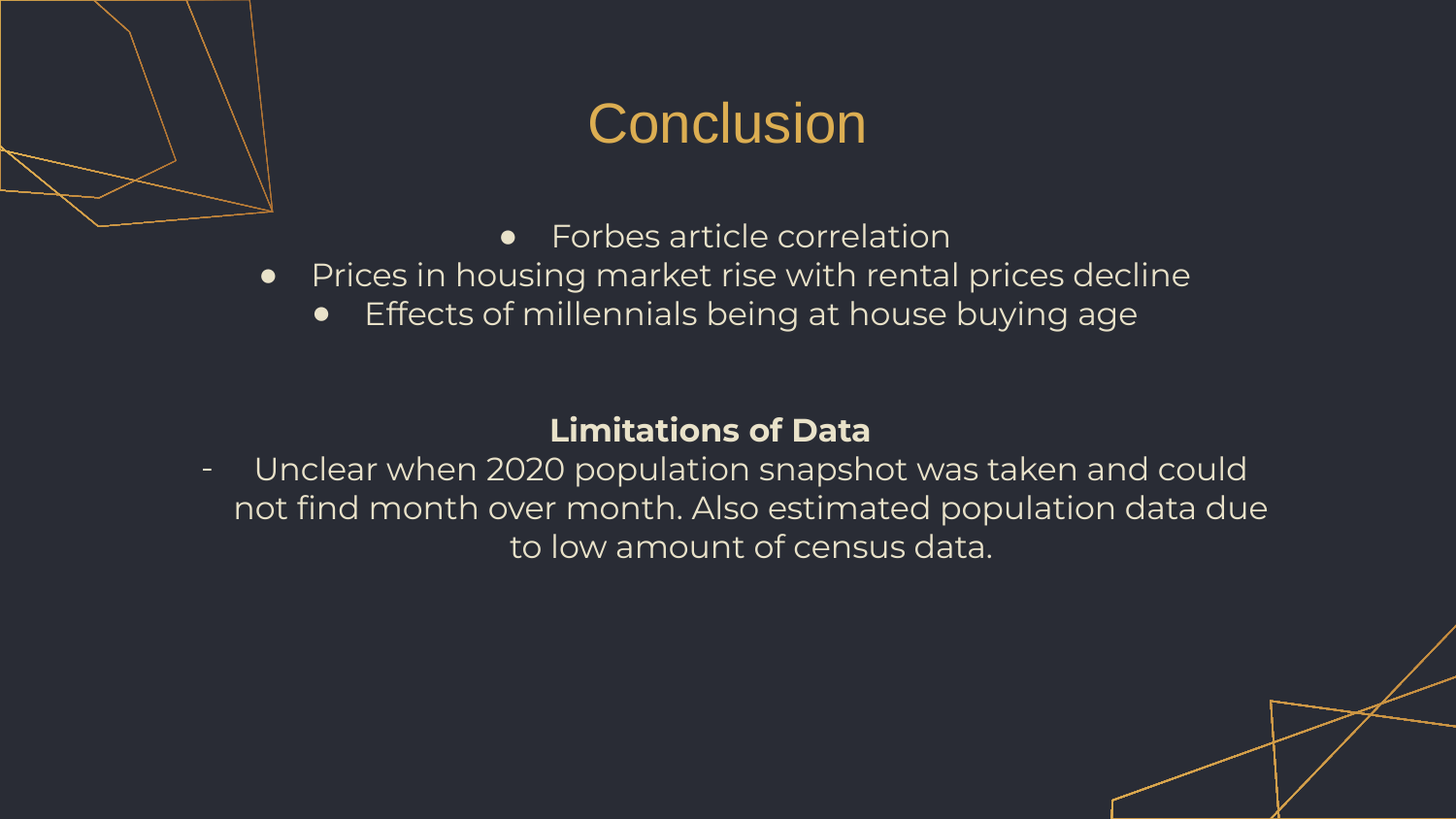

# Conclusion
Forbes article correlation
Prices in housing market rise with rental prices decline
Effects of millennials being at house buying age

Limitations of Data
Unclear when 2020 population snapshot was taken and could not find month over month. Also estimated population data due to low amount of census data.